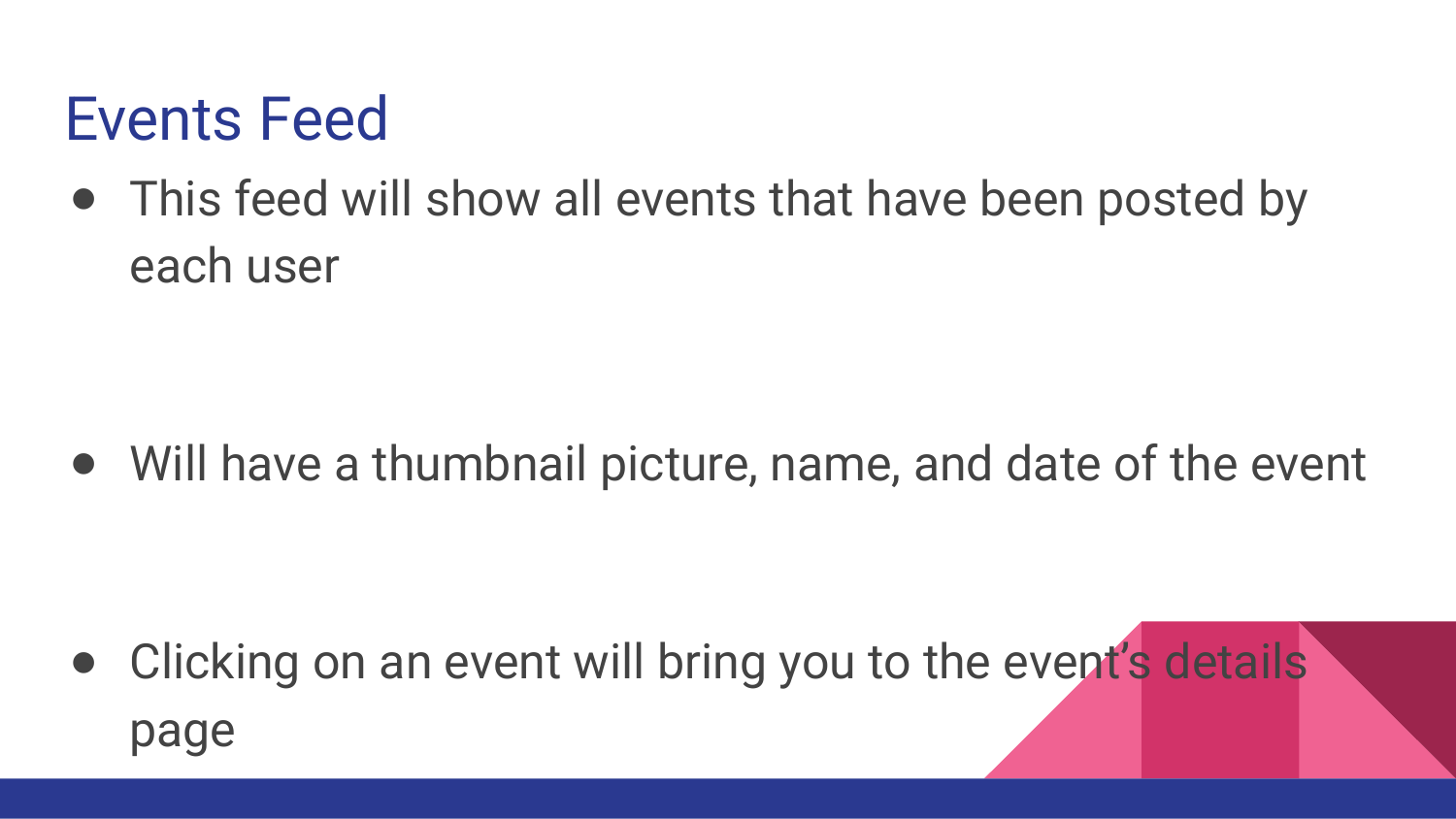

# Events Feed
This feed will show all events that have been posted by each user

Will have a thumbnail picture, name, and date of the event

Clicking on an event will bring you to the event’s details page